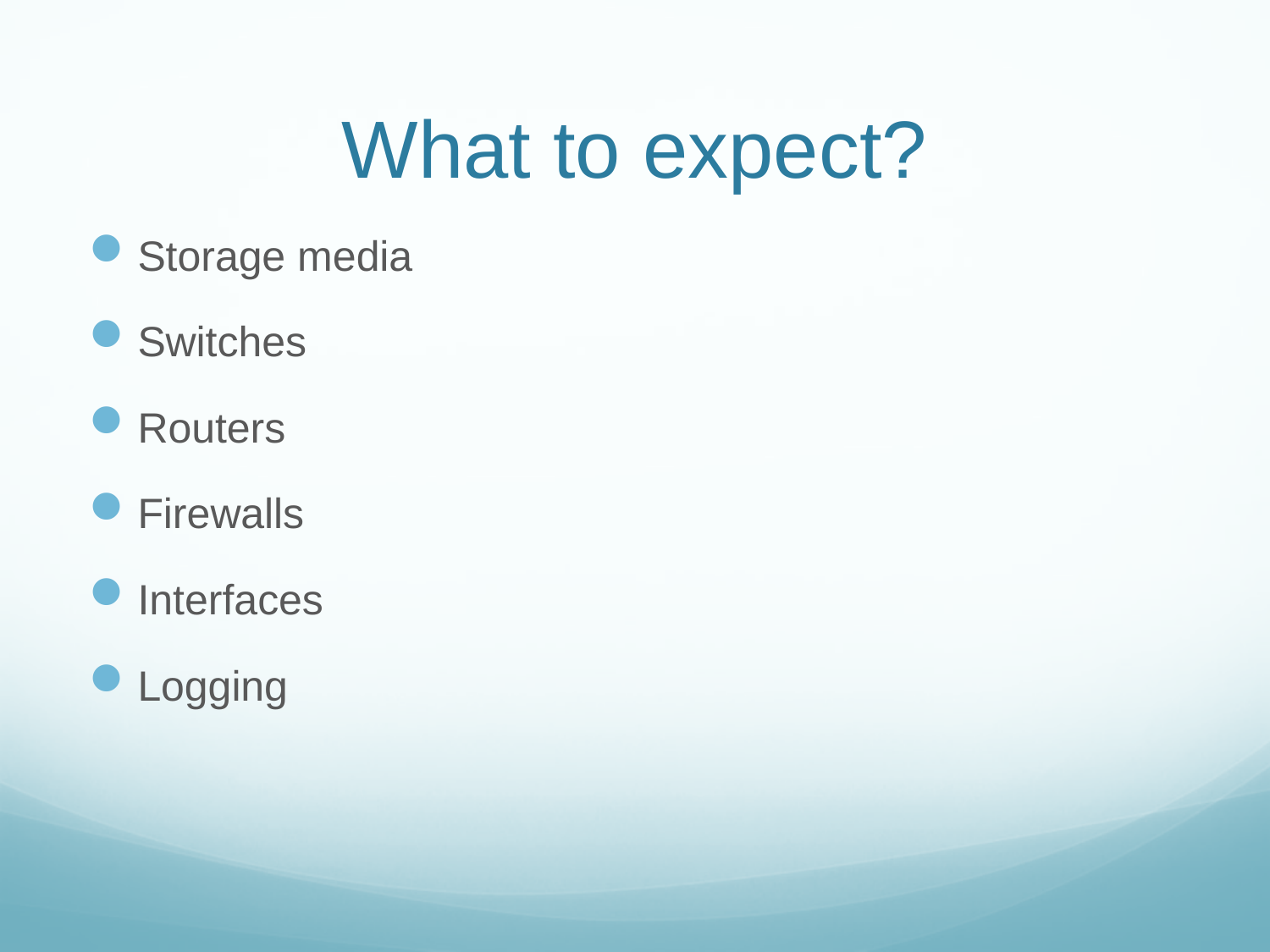

# What to expect?
Storage media
Switches
Routers
Firewalls
Interfaces
Logging